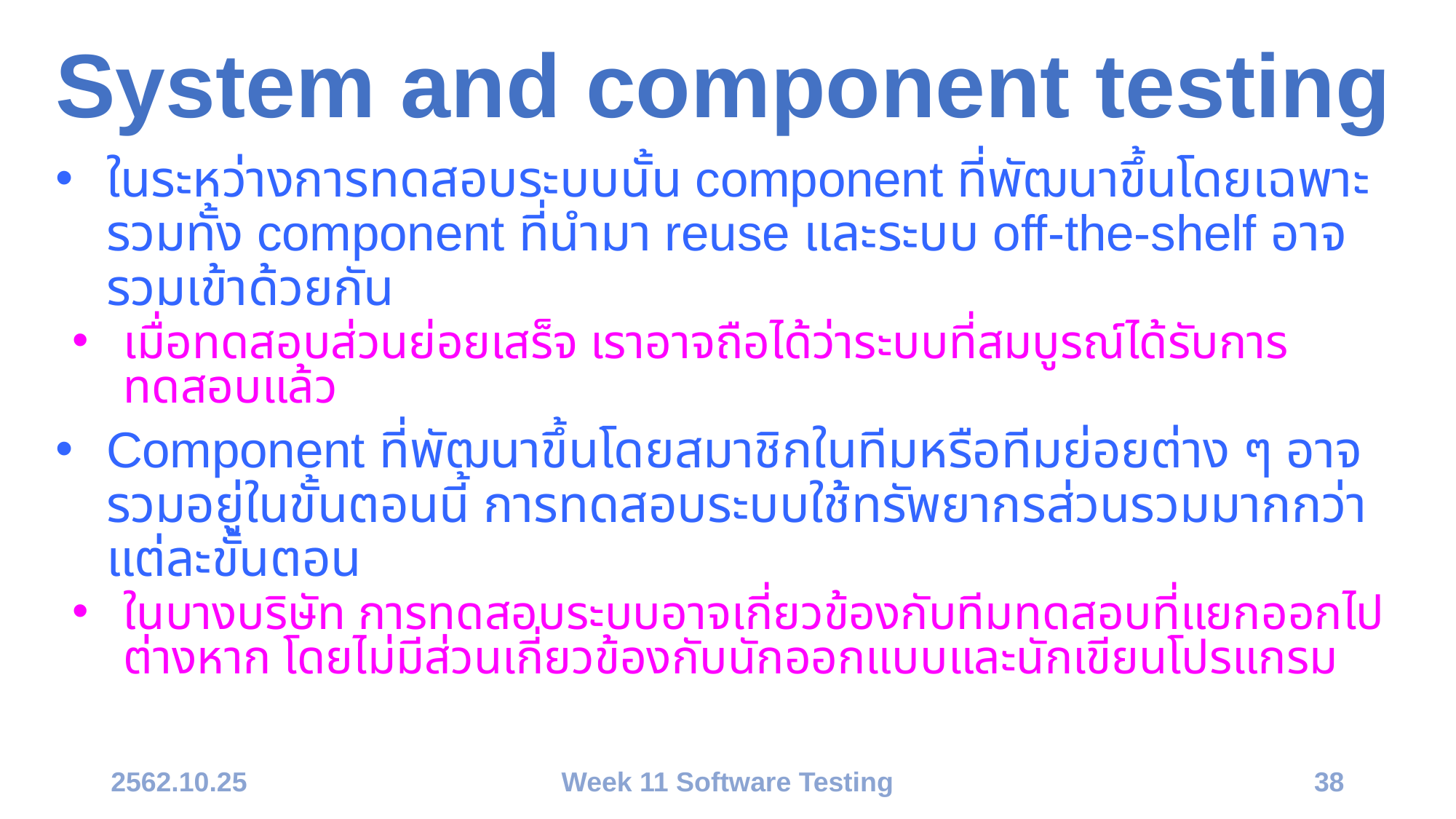

# System and component testing
ในระหว่างการทดสอบระบบนั้น component ที่พัฒนาขึ้นโดยเฉพาะ รวมทั้ง component ที่นำมา reuse และระบบ off-the-shelf อาจรวมเข้าด้วยกัน
เมื่อทดสอบส่วนย่อยเสร็จ เราอาจถือได้ว่าระบบที่สมบูรณ์ได้รับการทดสอบแล้ว
Component ที่พัฒนาขึ้นโดยสมาชิกในทีมหรือทีมย่อยต่าง ๆ อาจรวมอยู่ในขั้นตอนนี้ การทดสอบระบบใช้ทรัพยากรส่วนรวมมากกว่าแต่ละขั้นตอน
ในบางบริษัท การทดสอบระบบอาจเกี่ยวข้องกับทีมทดสอบที่แยกออกไปต่างหาก โดยไม่มีส่วนเกี่ยวข้องกับนักออกแบบและนักเขียนโปรแกรม
2562.10.25
Week 11 Software Testing
38